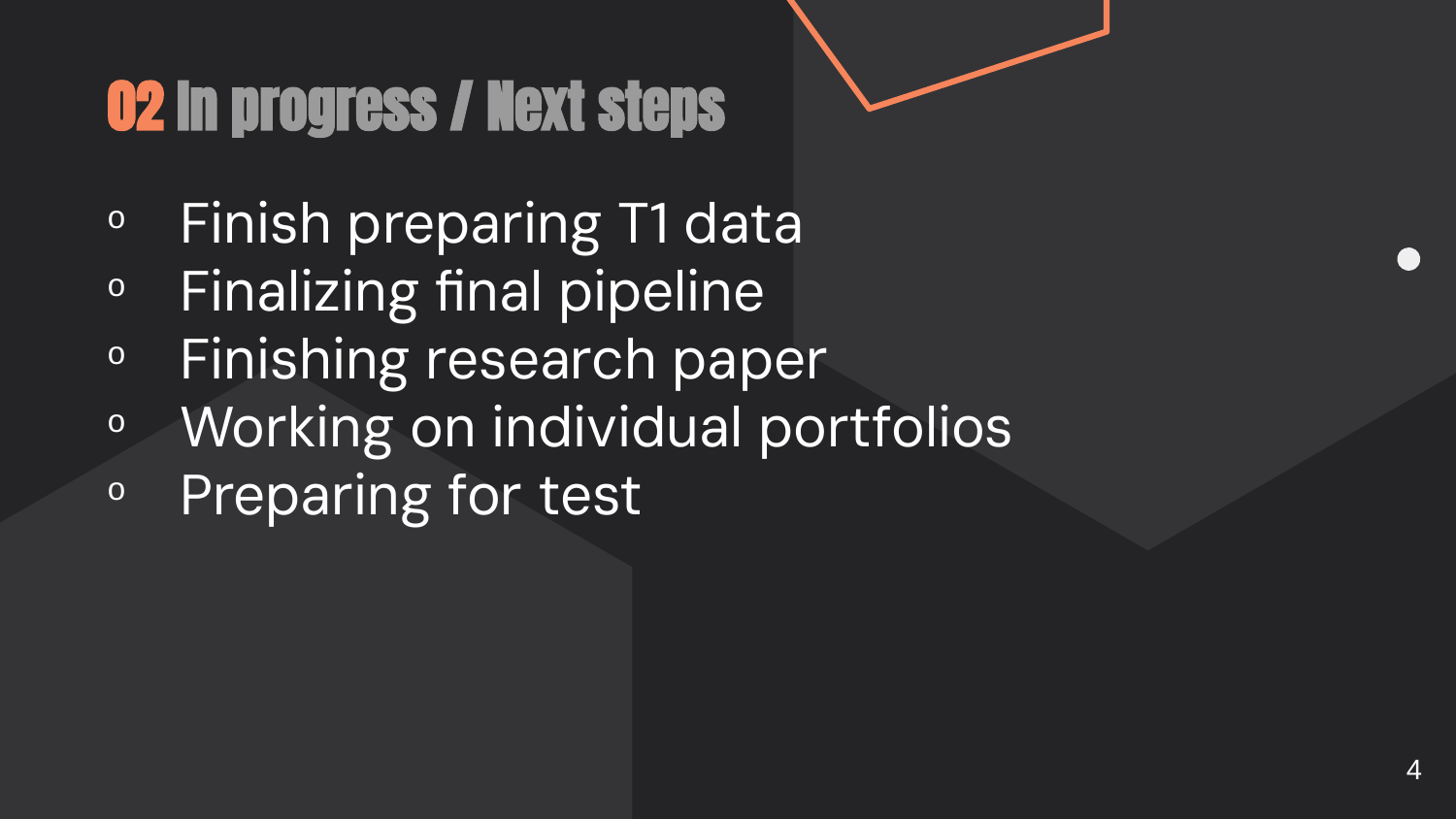

# 02 In progress / Next steps
Finish preparing T1 data
Finalizing final pipeline
Finishing research paper
Working on individual portfolios
Preparing for test

4